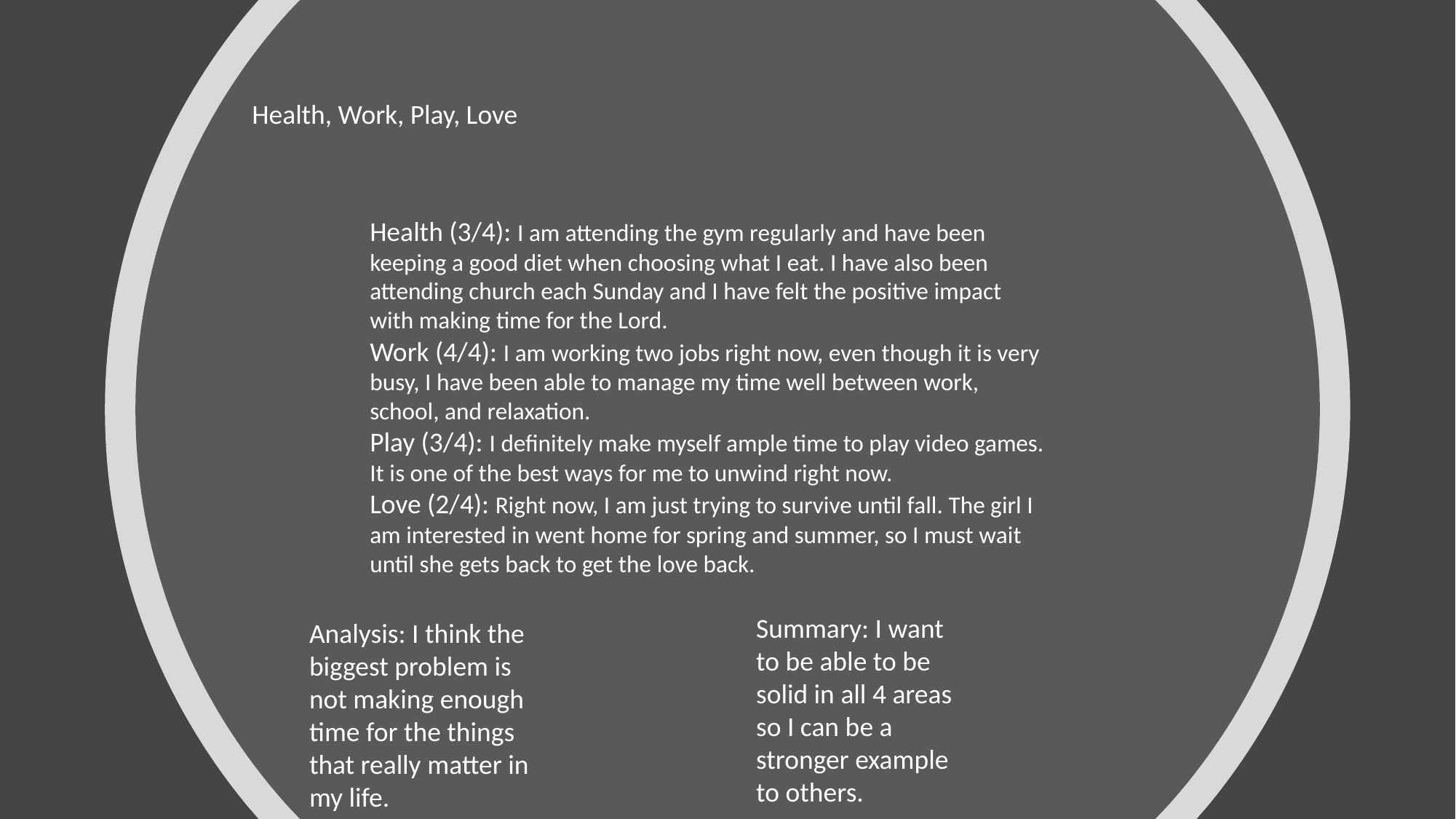

Health, Work, Play, Love
Health (3/4): I am attending the gym regularly and have been keeping a good diet when choosing what I eat. I have also been attending church each Sunday and I have felt the positive impact with making time for the Lord.
Work (4/4): I am working two jobs right now, even though it is very busy, I have been able to manage my time well between work, school, and relaxation.
Play (3/4): I definitely make myself ample time to play video games. It is one of the best ways for me to unwind right now.
Love (2/4): Right now, I am just trying to survive until fall. The girl I am interested in went home for spring and summer, so I must wait until she gets back to get the love back.
Summary: I want to be able to be solid in all 4 areas so I can be a stronger example to others.
Analysis: I think the biggest problem is not making enough time for the things that really matter in my life.